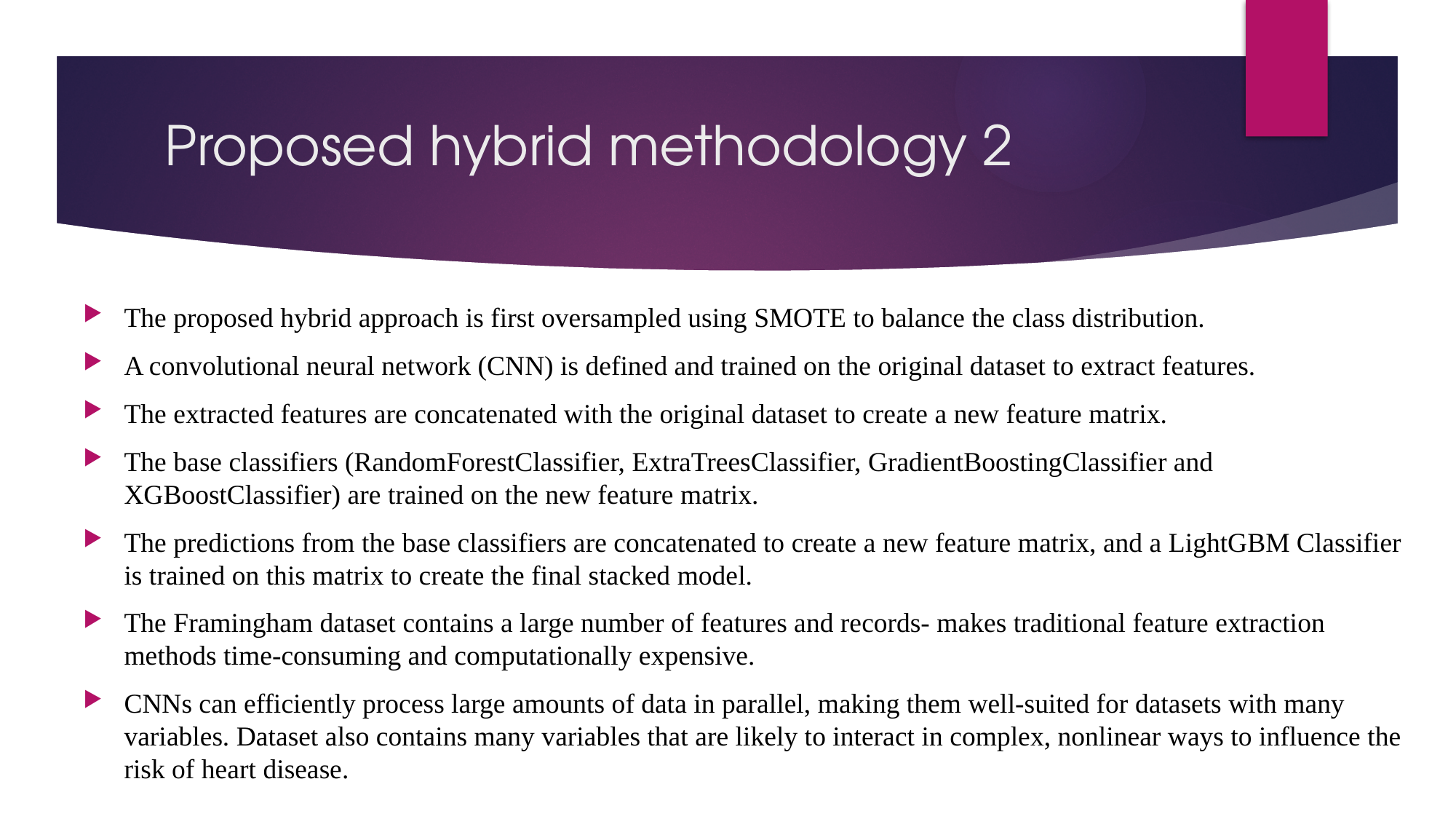

# Proposed hybrid methodology 2
The proposed hybrid approach is first oversampled using SMOTE to balance the class distribution.
A convolutional neural network (CNN) is defined and trained on the original dataset to extract features.
The extracted features are concatenated with the original dataset to create a new feature matrix.
The base classifiers (RandomForestClassifier, ExtraTreesClassifier, GradientBoostingClassifier and XGBoostClassifier) are trained on the new feature matrix.
The predictions from the base classifiers are concatenated to create a new feature matrix, and a LightGBM Classifier is trained on this matrix to create the final stacked model.
The Framingham dataset contains a large number of features and records- makes traditional feature extraction methods time-consuming and computationally expensive.
CNNs can efficiently process large amounts of data in parallel, making them well-suited for datasets with many variables. Dataset also contains many variables that are likely to interact in complex, nonlinear ways to influence the risk of heart disease.